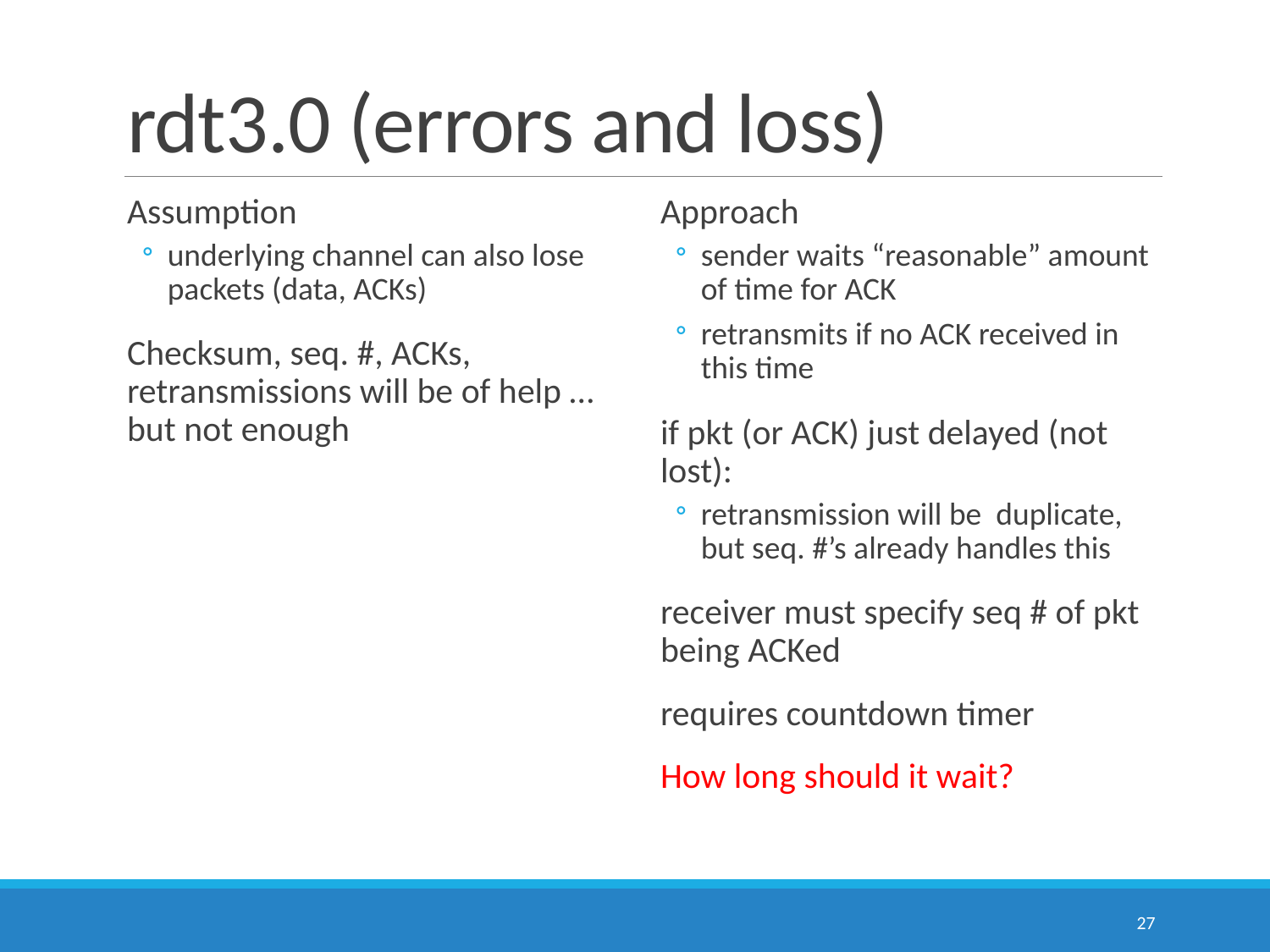

# rdt3.0 (errors and loss)
Assumption
underlying channel can also lose packets (data, ACKs)
Checksum, seq. #, ACKs, retransmissions will be of help … but not enough

Approach
sender waits “reasonable” amount of time for ACK
retransmits if no ACK received in this time
if pkt (or ACK) just delayed (not lost):
retransmission will be  duplicate, but seq. #’s already handles this
receiver must specify seq # of pkt being ACKed
requires countdown timer
How long should it wait?
27